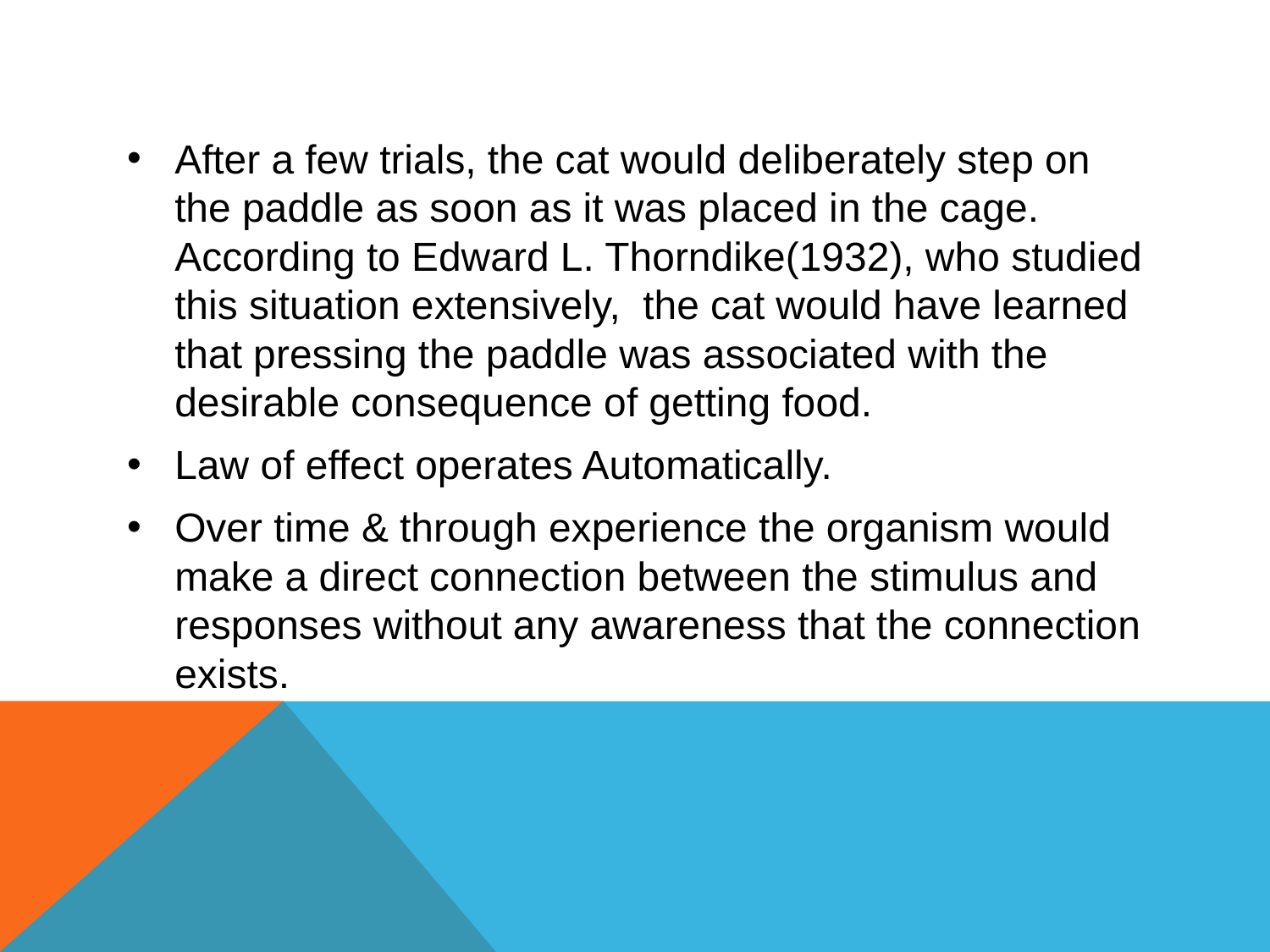

#
After a few trials, the cat would deliberately step on the paddle as soon as it was placed in the cage. According to Edward L. Thorndike(1932), who studied this situation extensively,  the cat would have learned that pressing the paddle was associated with the desirable consequence of getting food.
Law of effect operates Automatically.
Over time & through experience the organism would make a direct connection between the stimulus and responses without any awareness that the connection exists.